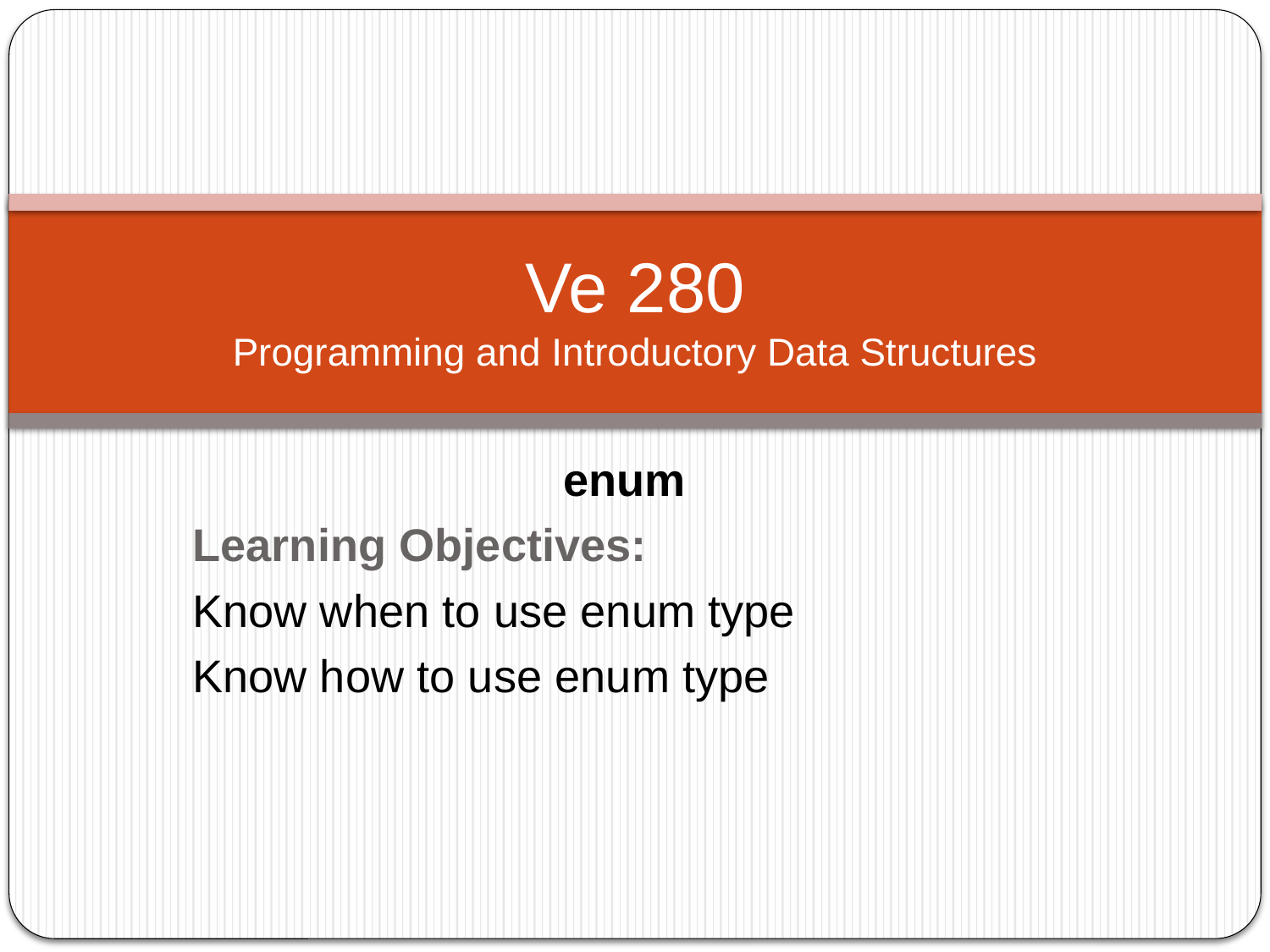

# Ve 280 Programming and Introductory Data Structures
enum
Learning Objectives:
Know when to use enum type
Know how to use enum type